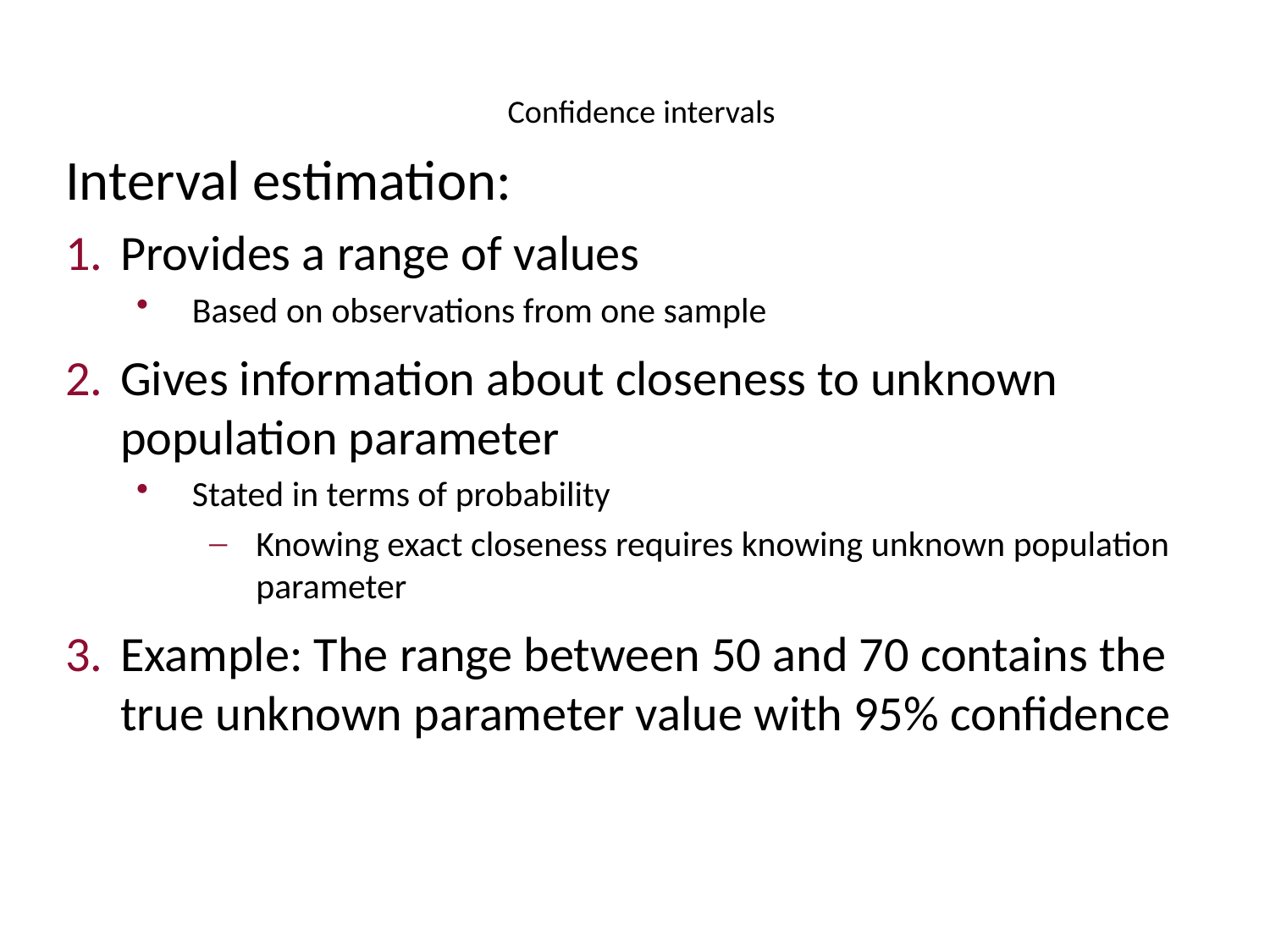

# Confidence intervals
Interval estimation:
Provides a range of values
 Based on observations from one sample
Gives information about closeness to unknown population parameter
 Stated in terms of probability
Knowing exact closeness requires knowing unknown population parameter
Example: The range between 50 and 70 contains the true unknown parameter value with 95% confidence